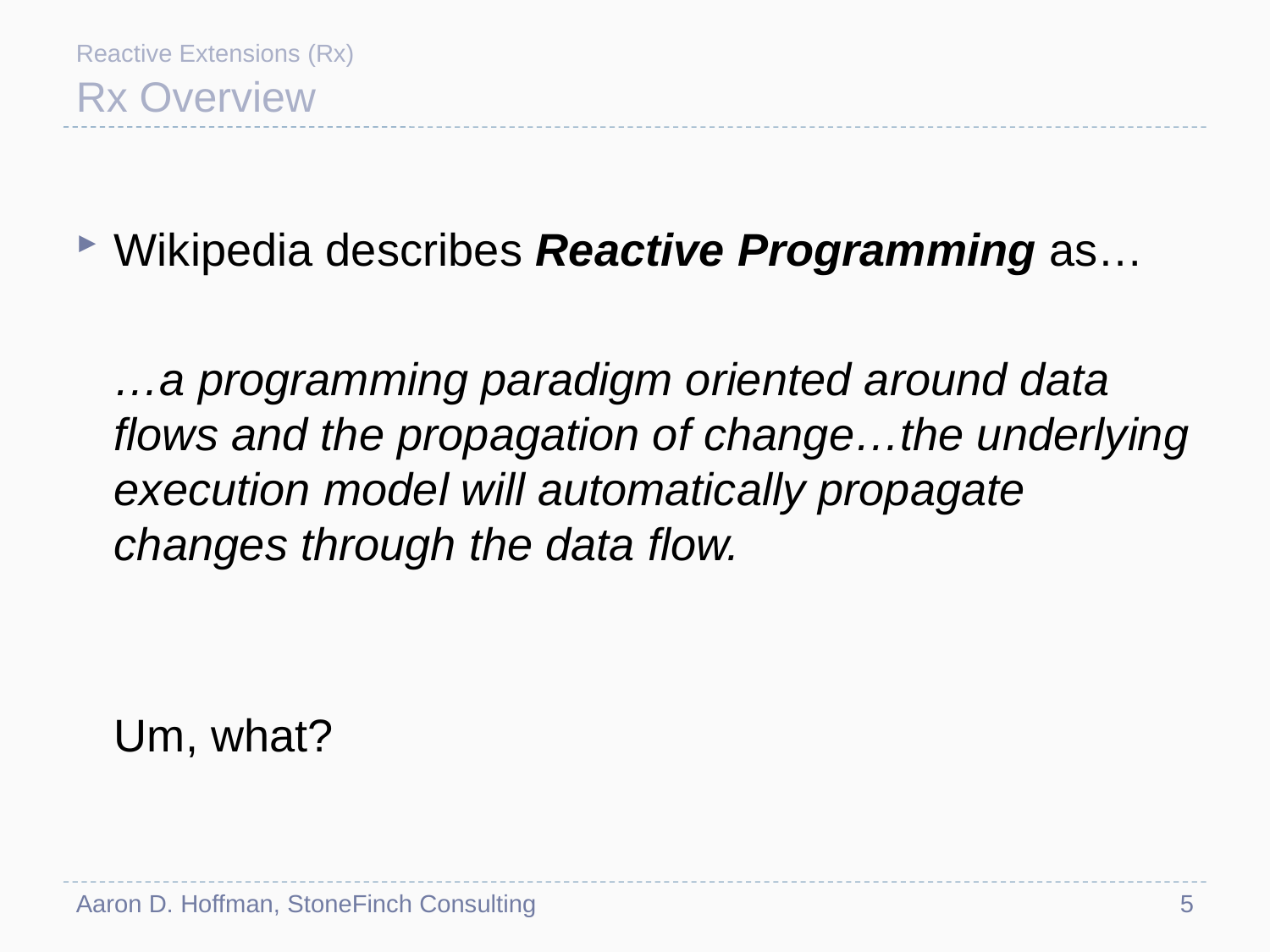

Reactive Extensions (Rx)
# Rx Overview

Wikipedia describes Reactive Programming as…

…a programming paradigm oriented around data flows and the propagation of change…the underlying execution model will automatically propagate changes through the data flow.

Um, what?
Aaron D. Hoffman, StoneFinch Consulting
5